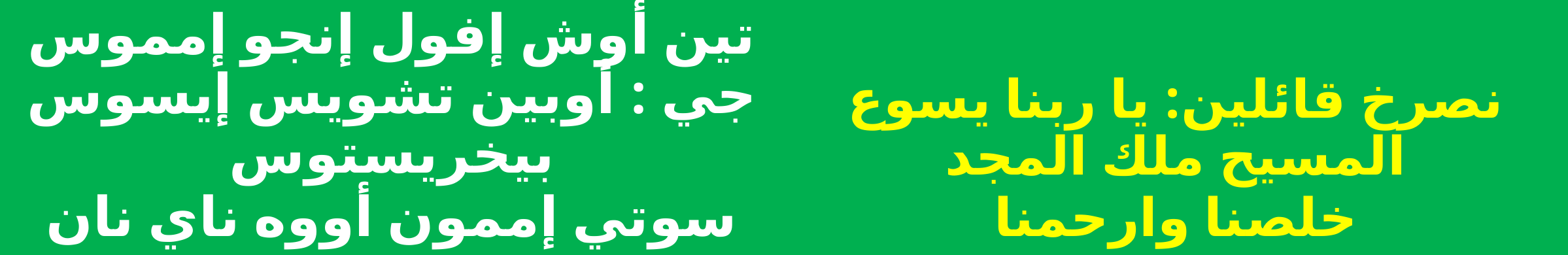

تين أوش إفول إنجو إمموس جي : أوبين تشويس إيسوس بيخريستوس
 سوتي إممون أووه ناي نان

نصرخ قائلين: يا ربنا يسوع المسيح ملك المجد
خلصنا وارحمنا